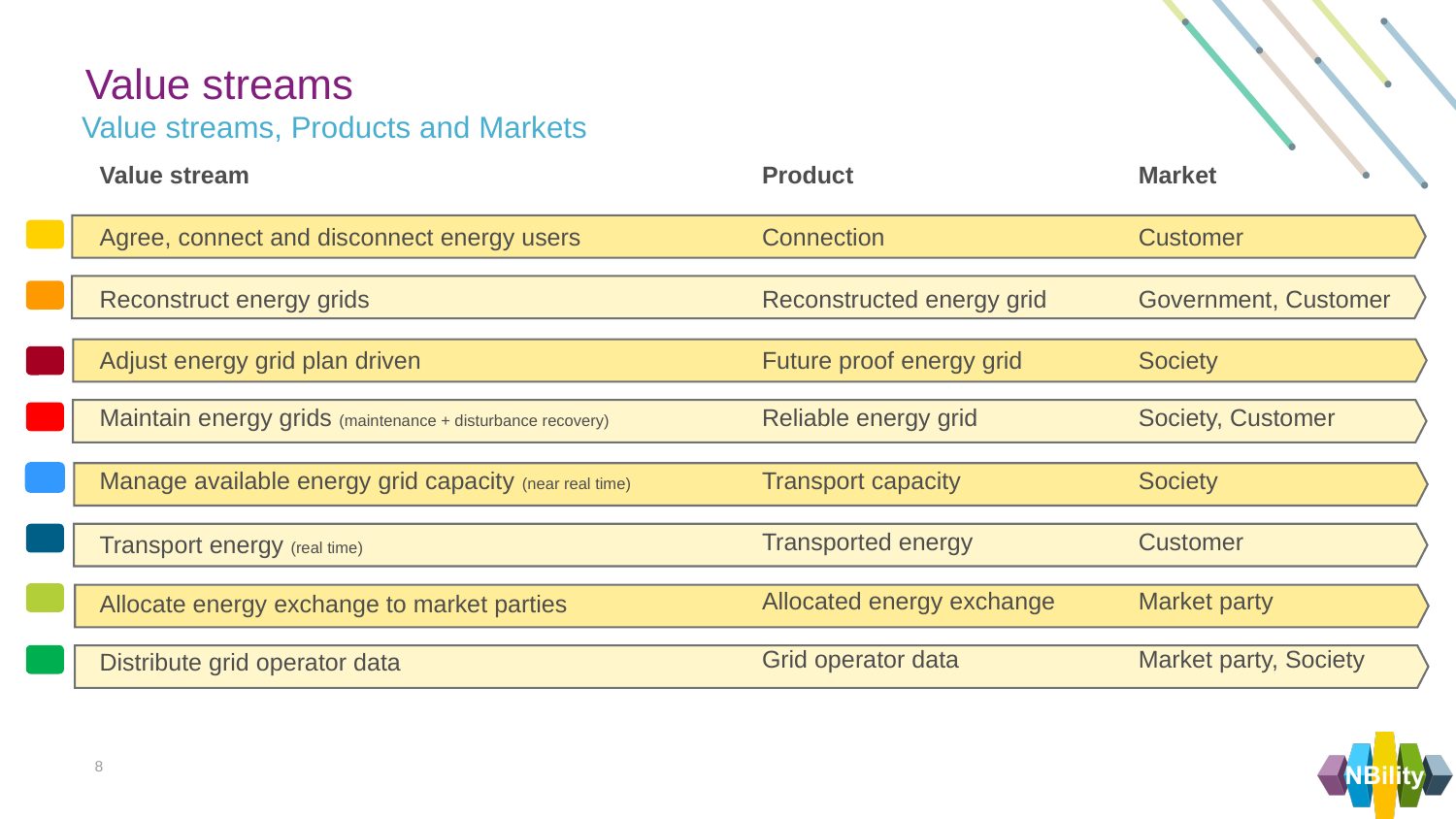

Value streams
Value streams, Products and Markets
Value stream
Agree, connect and disconnect energy users
Reconstruct energy grids
Adjust energy grid plan driven
Maintain energy grids (maintenance + disturbance recovery)
Manage available energy grid capacity (near real time)
Transport energy (real time)
Allocate energy exchange to market parties
Distribute grid operator data
Product
Connection
Reconstructed energy grid
Future proof energy grid
Reliable energy grid
Transport capacity
Transported energy
Allocated energy exchange
Grid operator data
Market
Customer
Government, Customer
Society
Society, Customer
Society
Customer
Market party
Market party, Society

8